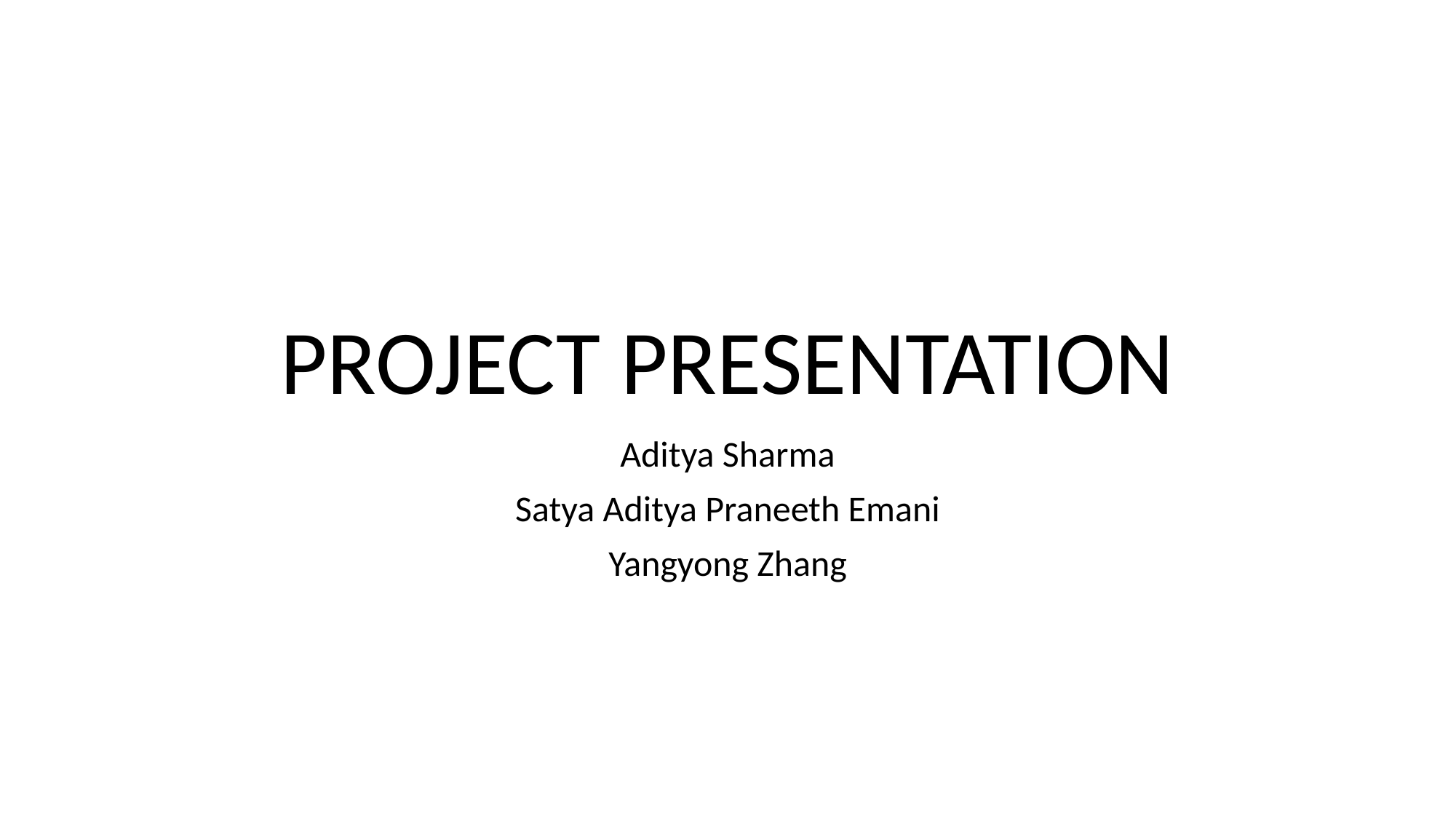

# PROJECT PRESENTATION
Aditya Sharma
Satya Aditya Praneeth Emani
Yangyong Zhang